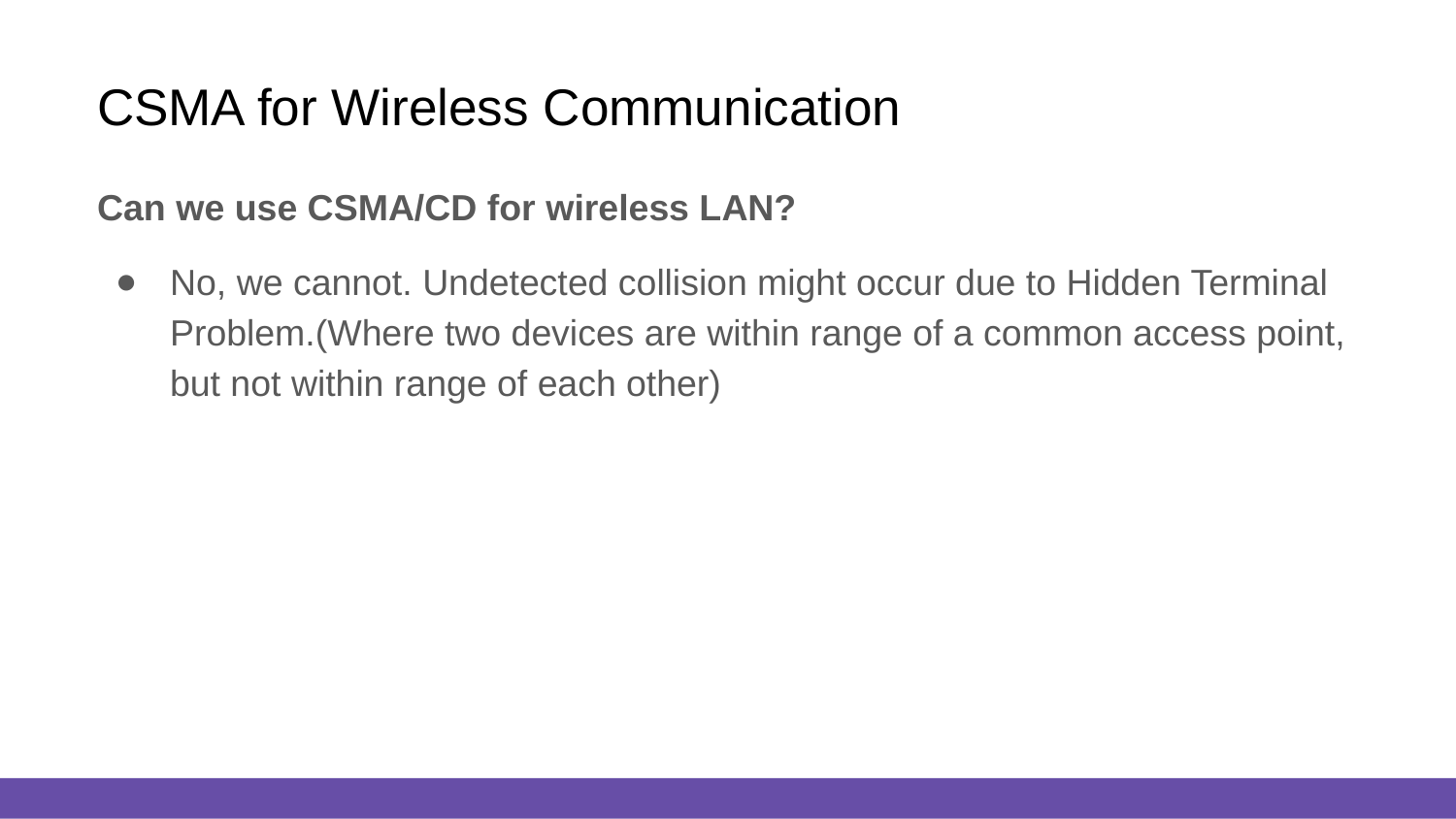

# CSMA for Wireless Communication
Can we use CSMA/CD for wireless LAN?
No, we cannot. Undetected collision might occur due to Hidden Terminal Problem.(Where two devices are within range of a common access point, but not within range of each other)